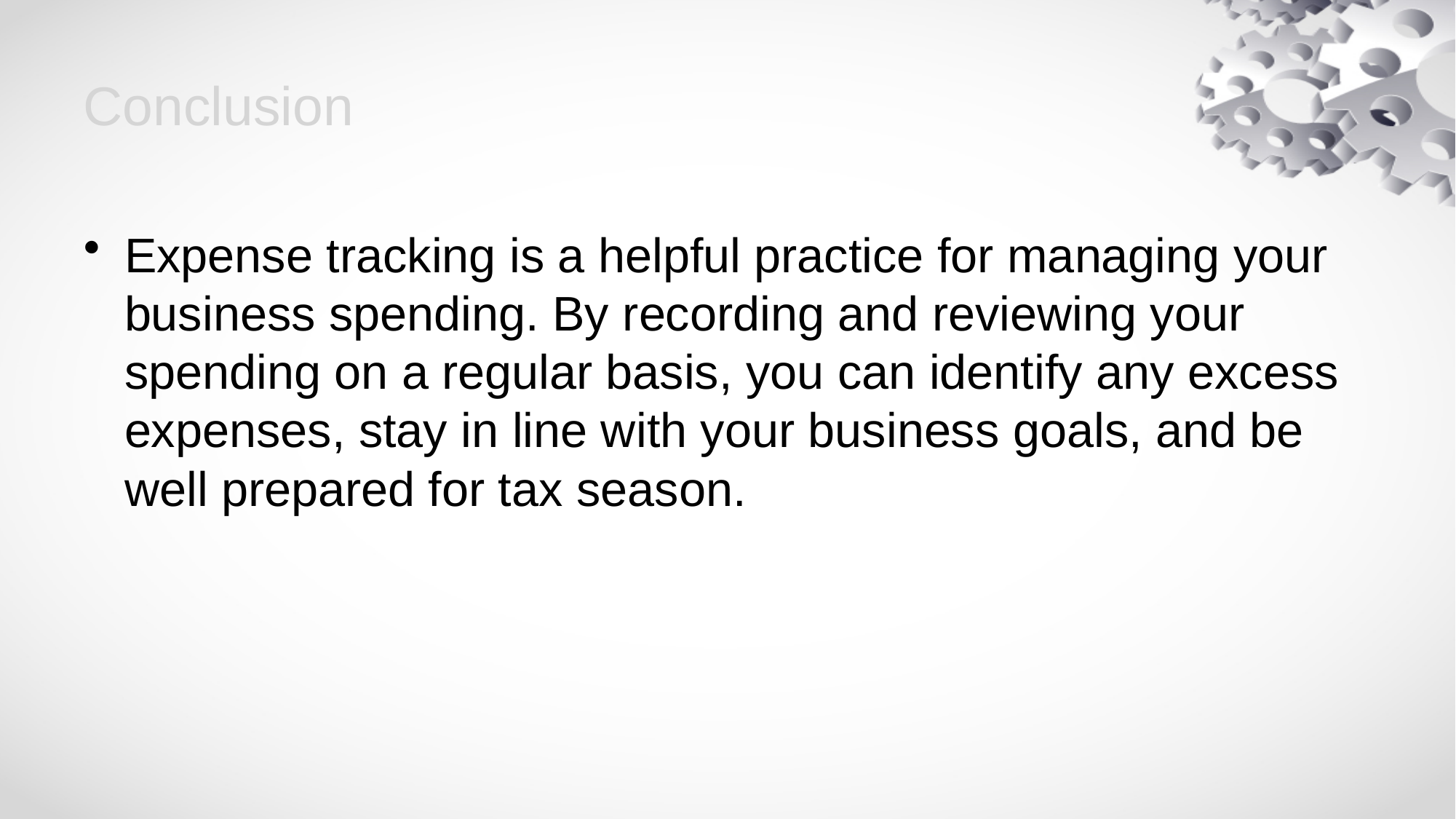

# Conclusion
Expense tracking is a helpful practice for managing your business spending. By recording and reviewing your spending on a regular basis, you can identify any excess expenses, stay in line with your business goals, and be well prepared for tax season.